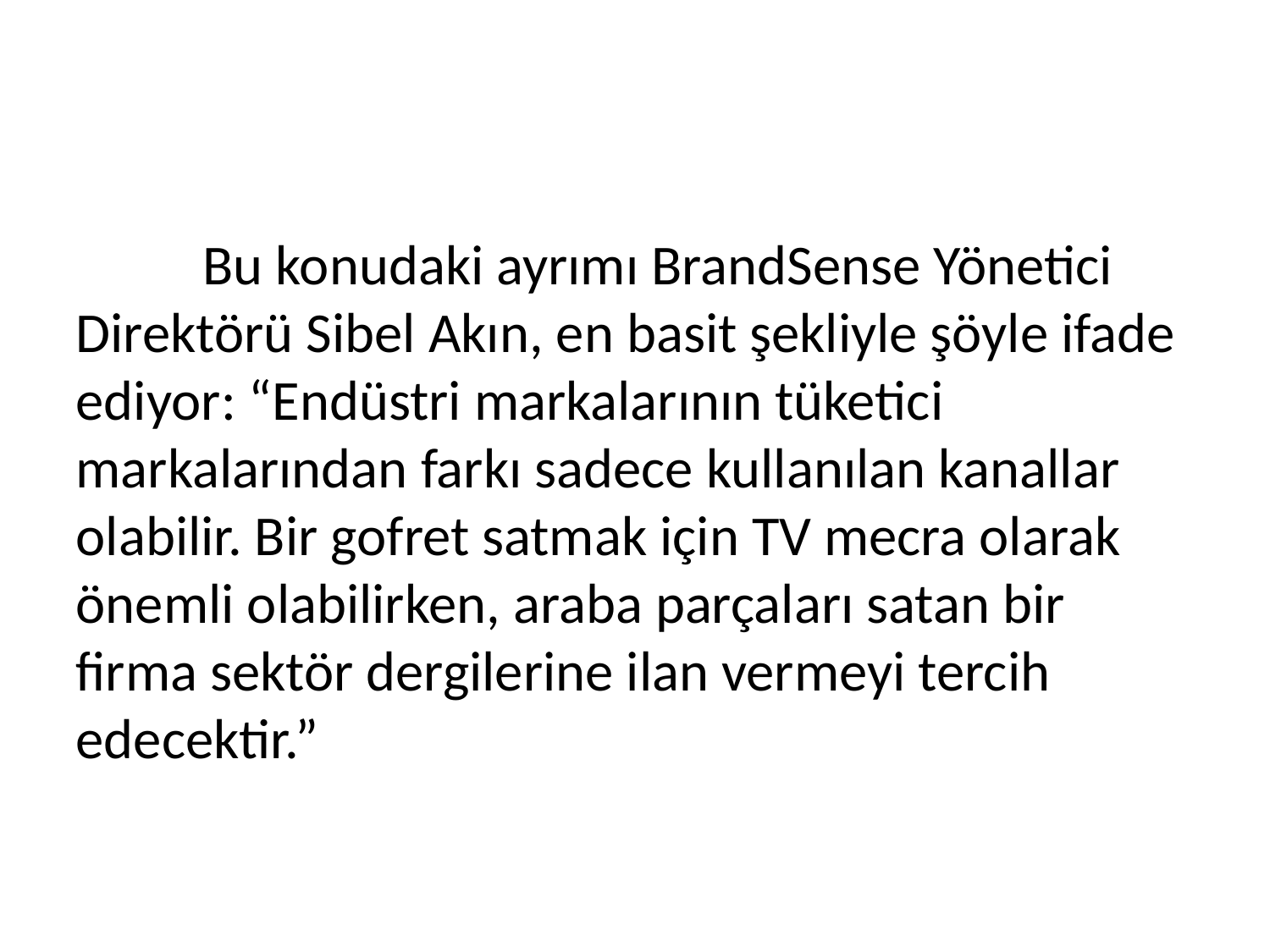

Bu konudaki ayrımı BrandSense Yönetici Direktörü Sibel Akın, en basit şekliyle şöyle ifade ediyor: “Endüstri markalarının tüketici markalarından farkı sadece kullanılan kanallar olabilir. Bir gofret satmak için TV mecra olarak önemli olabilirken, araba parçaları satan bir firma sektör dergilerine ilan vermeyi tercih edecektir.”